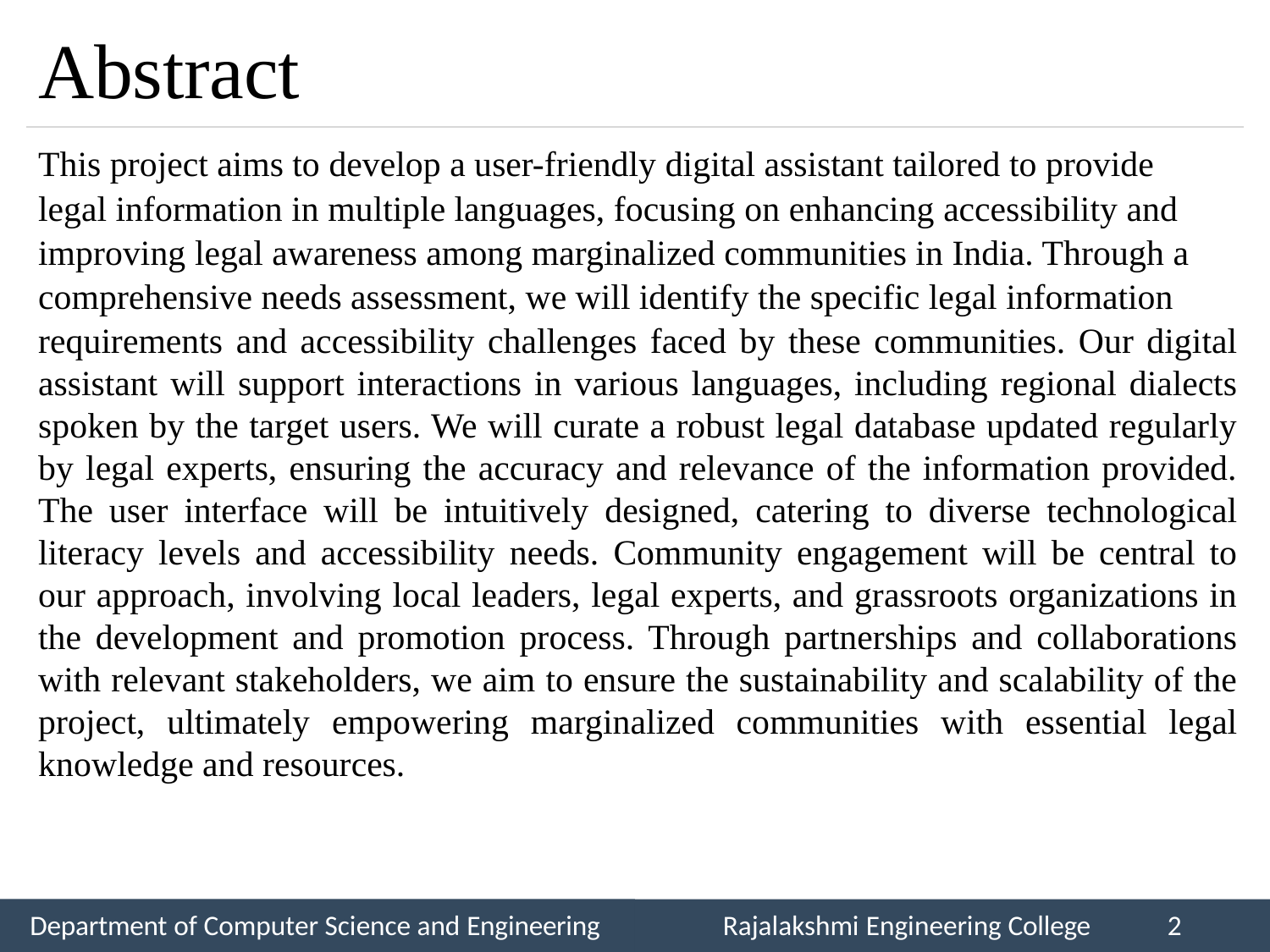

# Abstract
This project aims to develop a user-friendly digital assistant tailored to provide
legal information in multiple languages, focusing on enhancing accessibility and
improving legal awareness among marginalized communities in India. Through a
comprehensive needs assessment, we will identify the specific legal information
requirements and accessibility challenges faced by these communities. Our digital assistant will support interactions in various languages, including regional dialects spoken by the target users. We will curate a robust legal database updated regularly by legal experts, ensuring the accuracy and relevance of the information provided. The user interface will be intuitively designed, catering to diverse technological literacy levels and accessibility needs. Community engagement will be central to our approach, involving local leaders, legal experts, and grassroots organizations in the development and promotion process. Through partnerships and collaborations with relevant stakeholders, we aim to ensure the sustainability and scalability of the project, ultimately empowering marginalized communities with essential legal knowledge and resources.
Department of Computer Science and Engineering
Rajalakshmi Engineering College
2